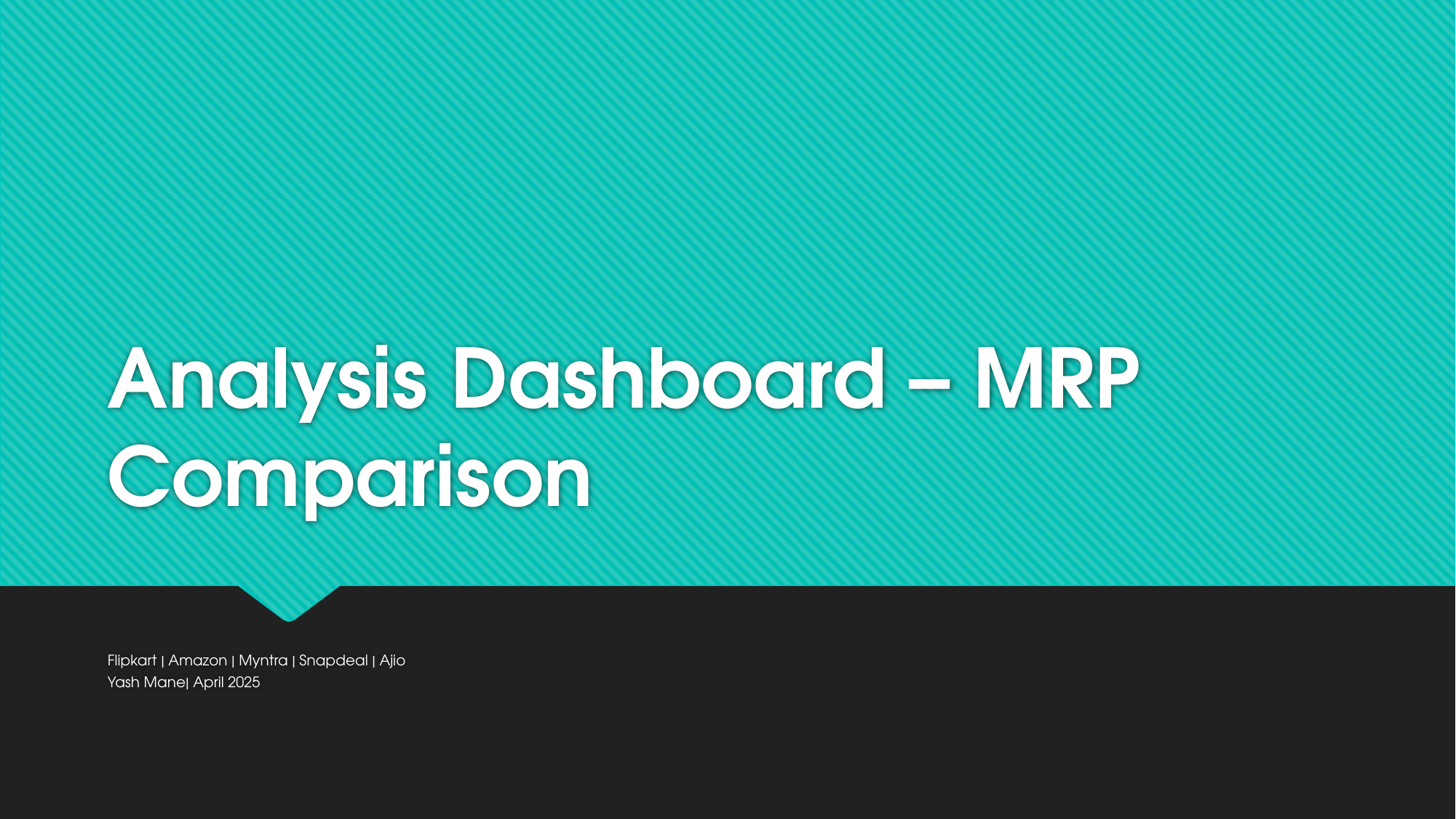

# Analysis Dashboard – MRP Comparison
Flipkart | Amazon | Myntra | Snapdeal | Ajio
Yash Mane| April 2025